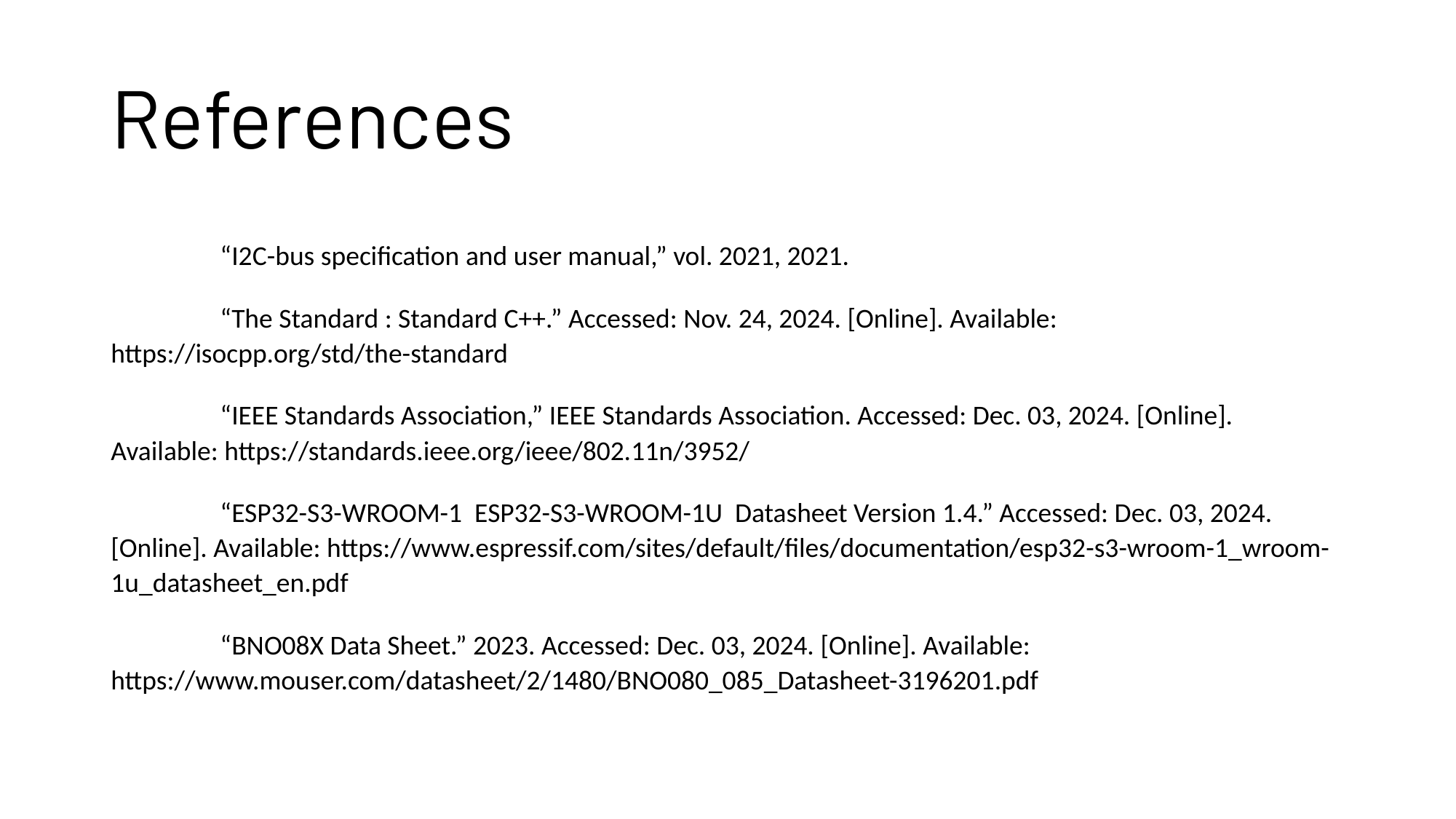

# References
	“I2C-bus specification and user manual,” vol. 2021, 2021.
	“The Standard : Standard C++.” Accessed: Nov. 24, 2024. [Online]. Available: https://isocpp.org/std/the-standard
	“IEEE Standards Association,” IEEE Standards Association. Accessed: Dec. 03, 2024. [Online]. Available: https://standards.ieee.org/ieee/802.11n/3952/
	“ESP32-S3-WROOM-1  ESP32-S3-WROOM-1U  Datasheet Version 1.4.” Accessed: Dec. 03, 2024. [Online]. Available: https://www.espressif.com/sites/default/files/documentation/esp32-s3-wroom-1_wroom-1u_datasheet_en.pdf
	“BNO08X Data Sheet.” 2023. Accessed: Dec. 03, 2024. [Online]. Available: https://www.mouser.com/datasheet/2/1480/BNO080_085_Datasheet-3196201.pdf